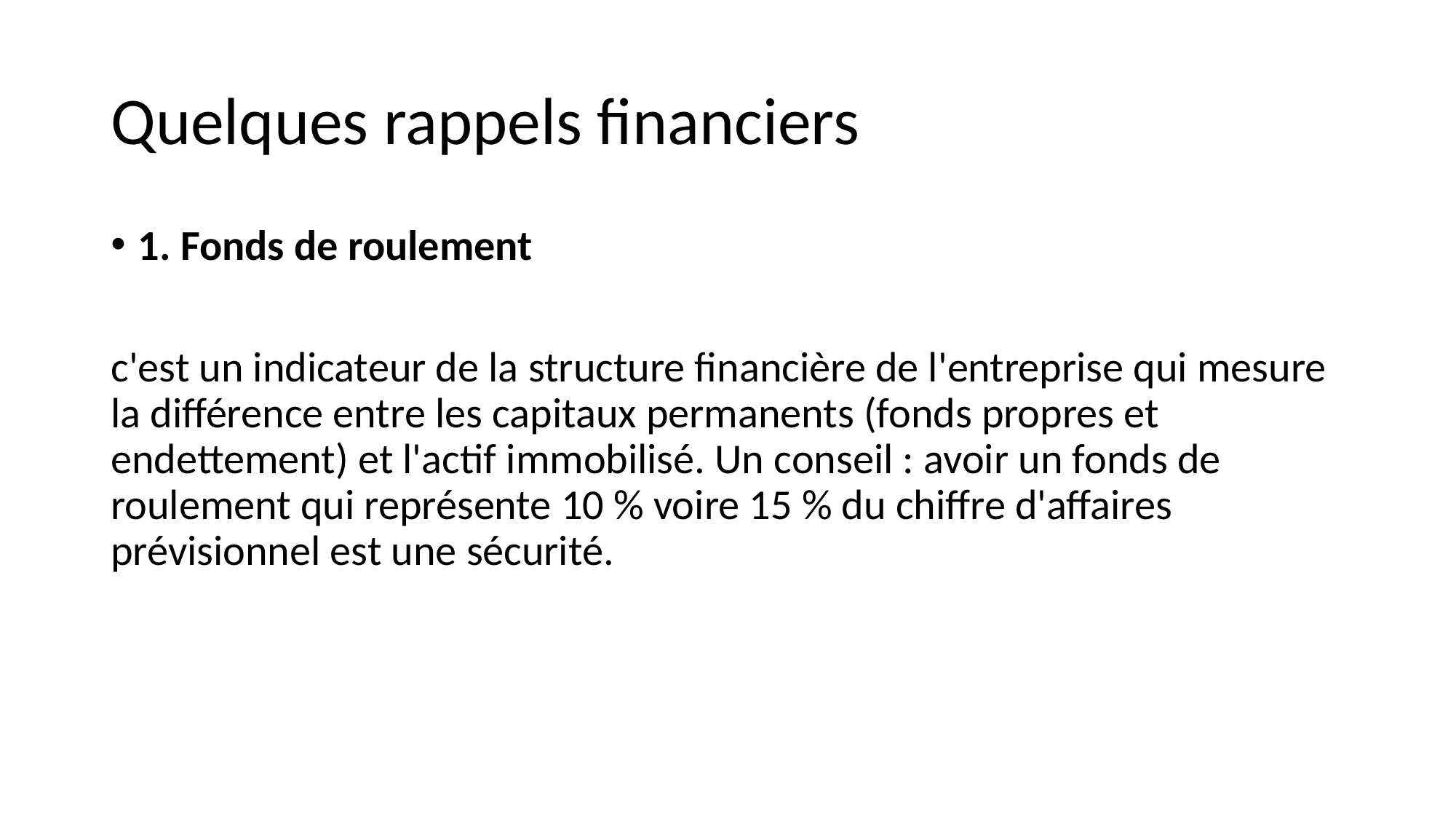

# Quelques rappels financiers
1. Fonds de roulement

c'est un indicateur de la structure financière de l'entreprise qui mesure la différence entre les capitaux permanents (fonds propres et endettement) et l'actif immobilisé. Un conseil : avoir un fonds de roulement qui représente 10 % voire 15 % du chiffre d'affaires prévisionnel est une sécurité.